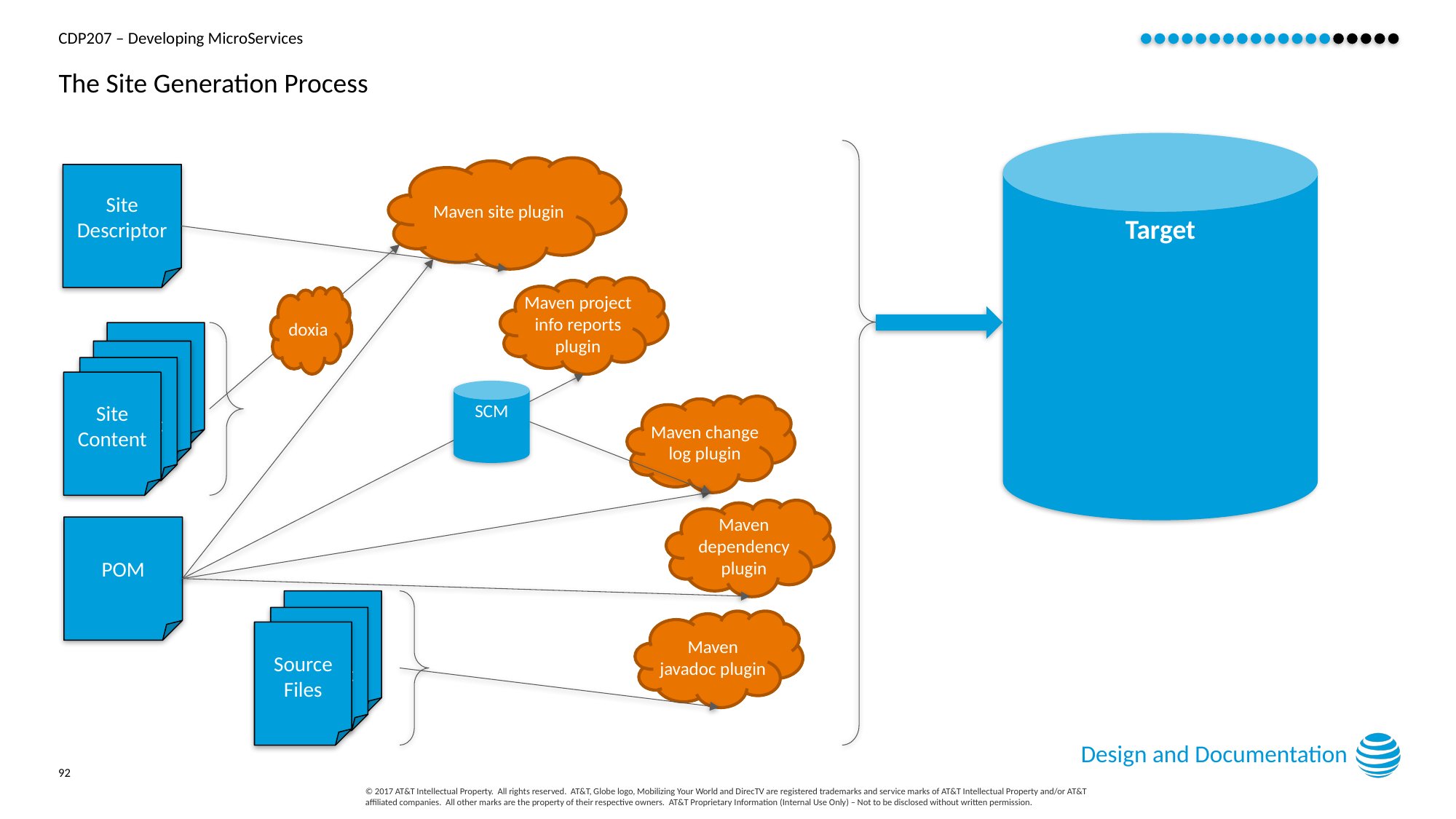

# The Site Generation Process
Target

Maven site plugin
Site Descriptor
Maven project info reports plugin
doxia

Site Content

Site Content
Site Content
Site Content
SCM
Maven change log plugin
Maven dependency plugin
POM
Site Content

Site Content
Maven javadoc plugin
Source Files
Design and Documentation
92